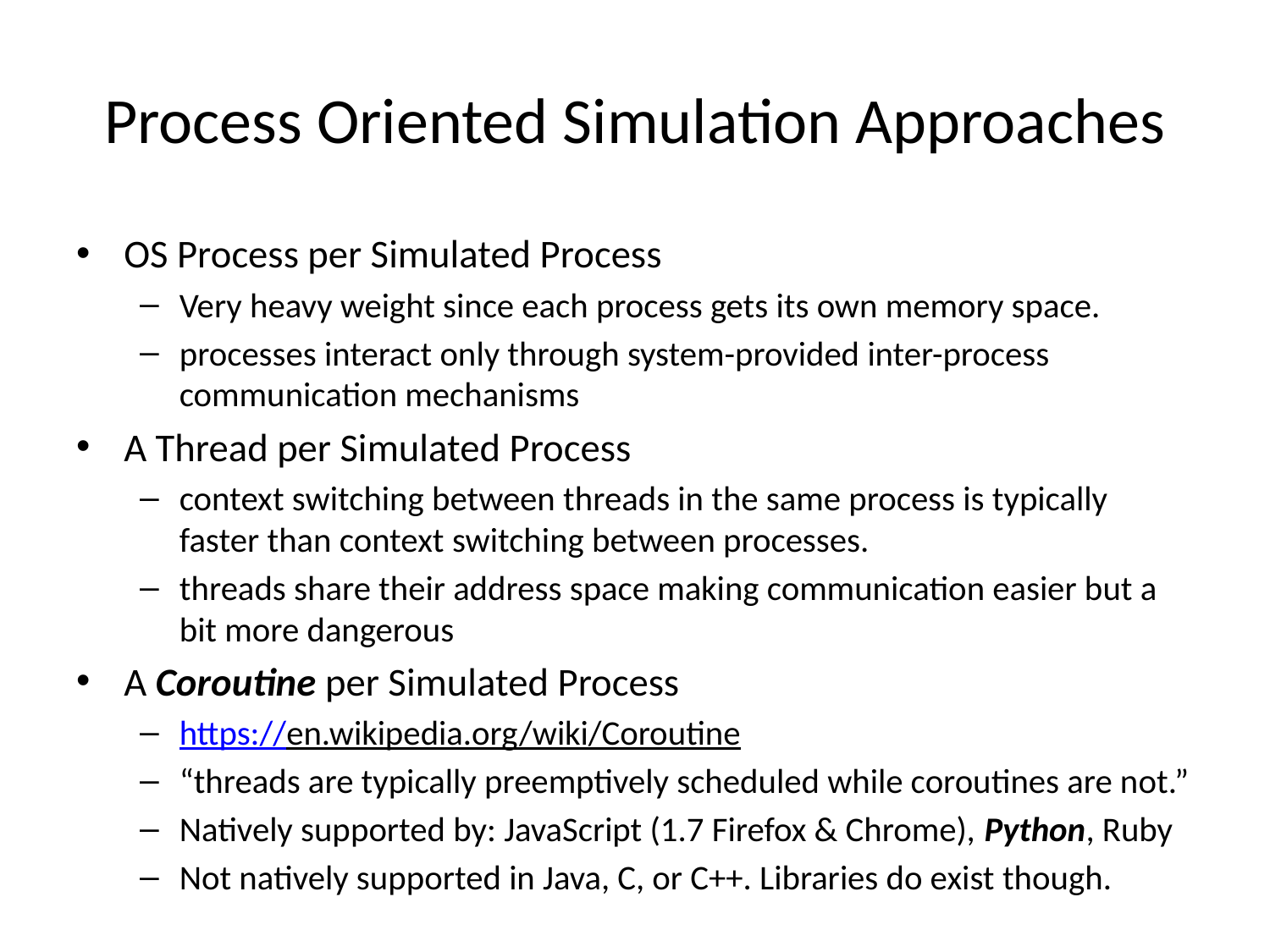

# Process Oriented Simulation Approaches
OS Process per Simulated Process
Very heavy weight since each process gets its own memory space.
processes interact only through system-provided inter-process communication mechanisms
A Thread per Simulated Process
context switching between threads in the same process is typically faster than context switching between processes.
threads share their address space making communication easier but a bit more dangerous
A Coroutine per Simulated Process
https://en.wikipedia.org/wiki/Coroutine
“threads are typically preemptively scheduled while coroutines are not.”
Natively supported by: JavaScript (1.7 Firefox & Chrome), Python, Ruby
Not natively supported in Java, C, or C++. Libraries do exist though.